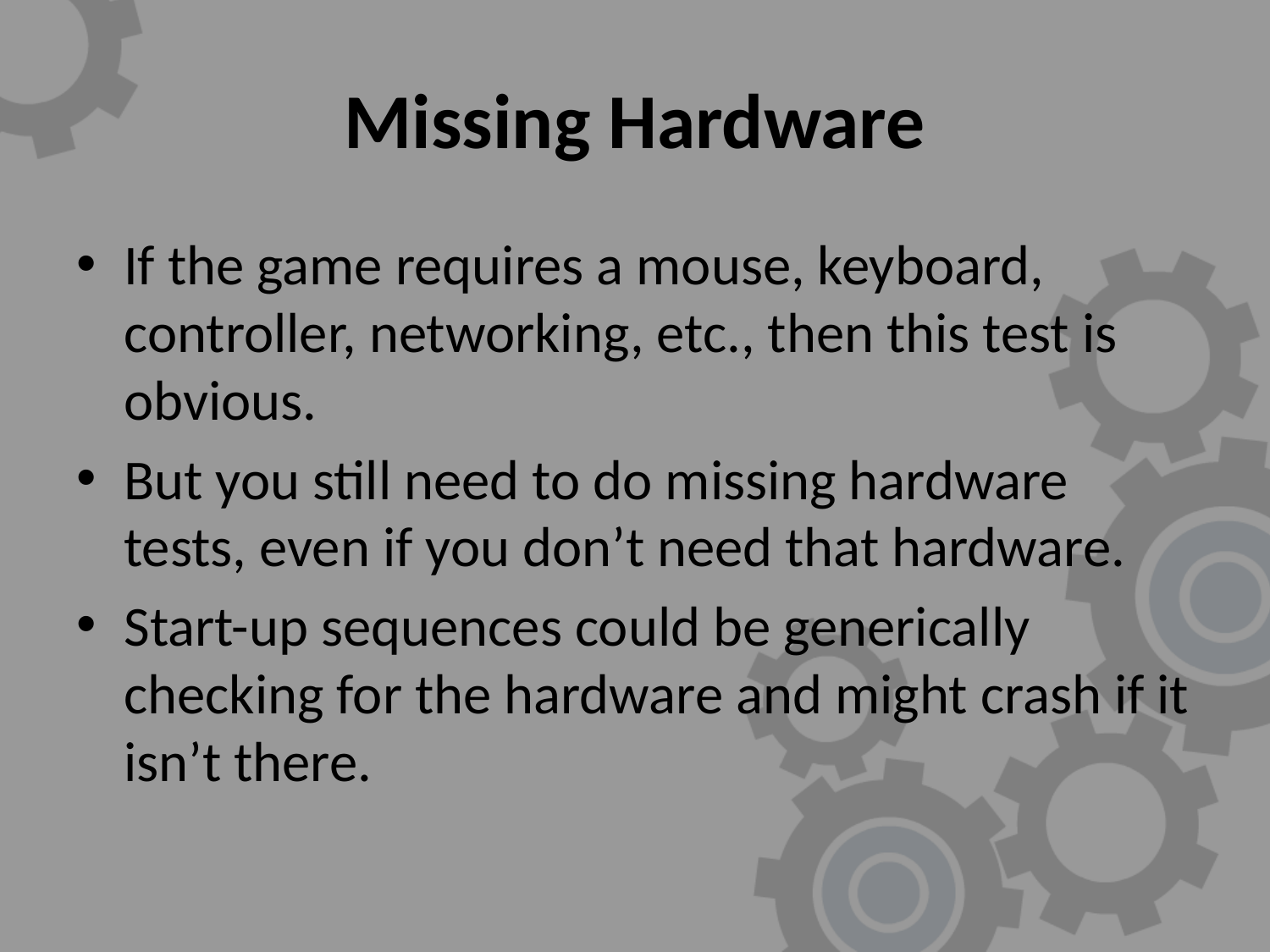

# Missing Hardware
If the game requires a mouse, keyboard, controller, networking, etc., then this test is obvious.
But you still need to do missing hardware tests, even if you don’t need that hardware.
Start-up sequences could be generically checking for the hardware and might crash if it isn’t there.